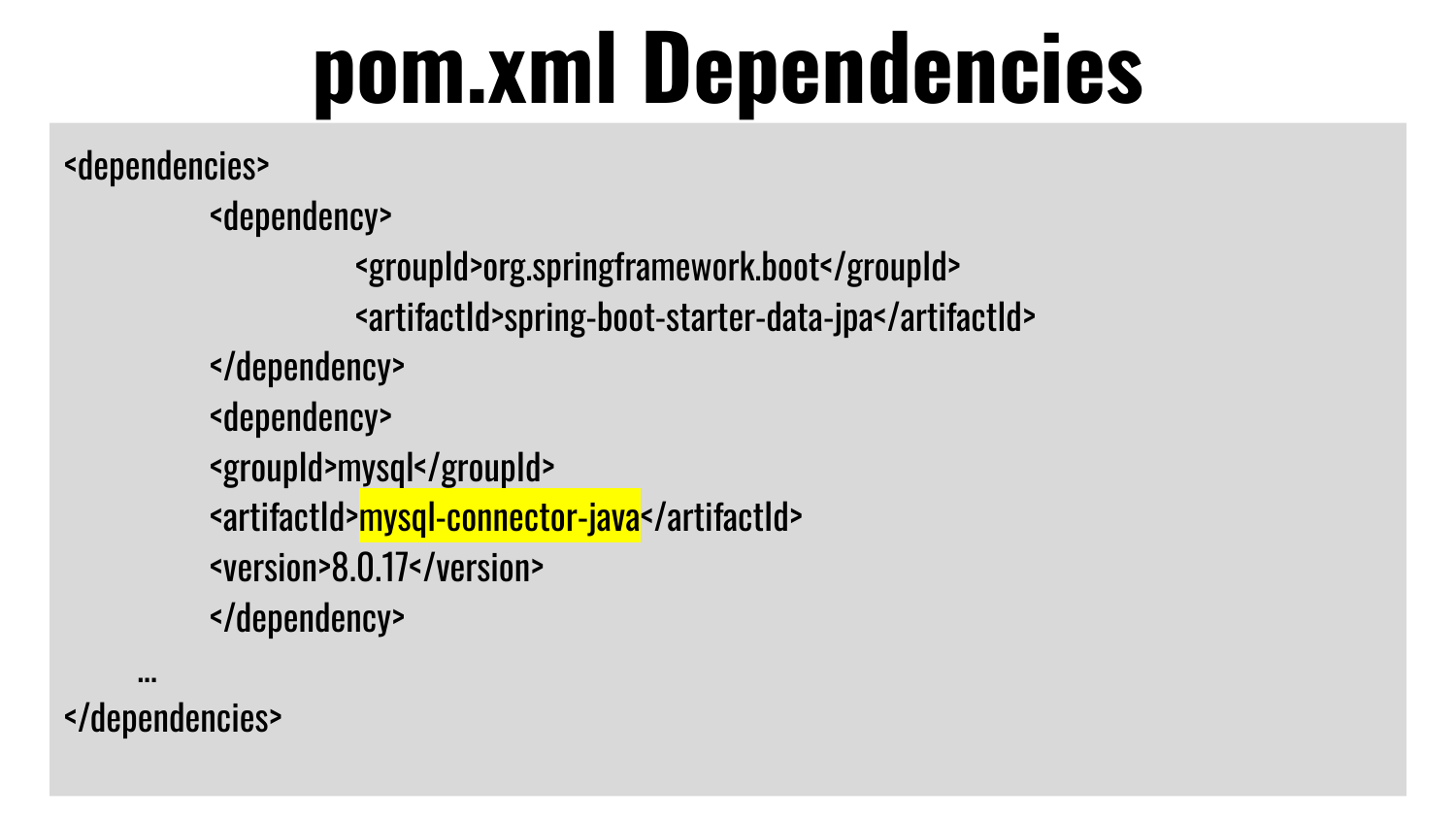

# pom.xml Dependencies
<dependencies>
	<dependency>
		<groupId>org.springframework.boot</groupId>
		<artifactId>spring-boot-starter-data-jpa</artifactId>
	</dependency>
	<dependency>
<groupId>mysql</groupId>
<artifactId>mysql-connector-java</artifactId>
<version>8.0.17</version>
	</dependency>
...
</dependencies>